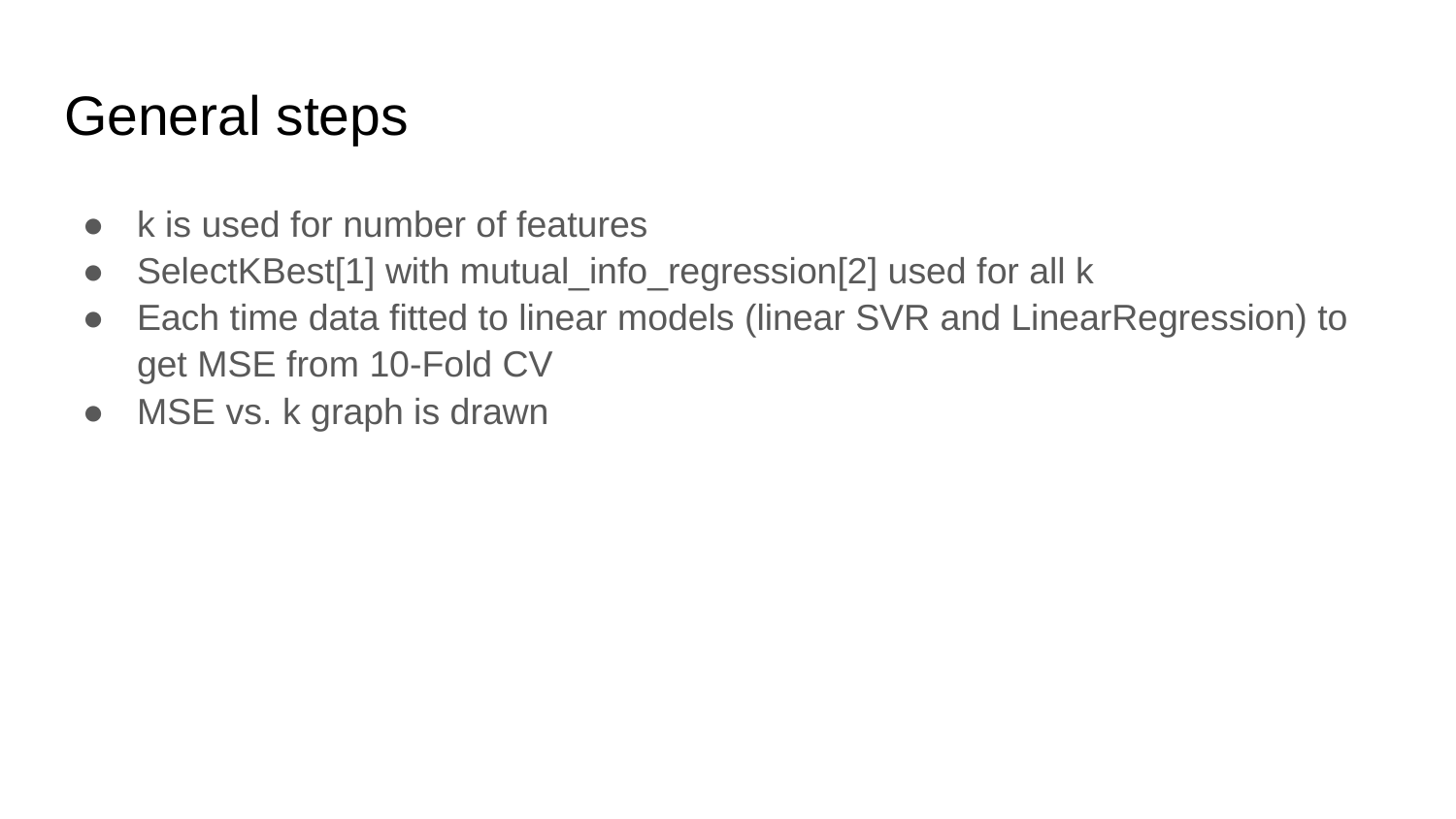

# General steps
k is used for number of features
SelectKBest[1] with mutual_info_regression[2] used for all k
Each time data fitted to linear models (linear SVR and LinearRegression) to get MSE from 10-Fold CV
MSE vs. k graph is drawn